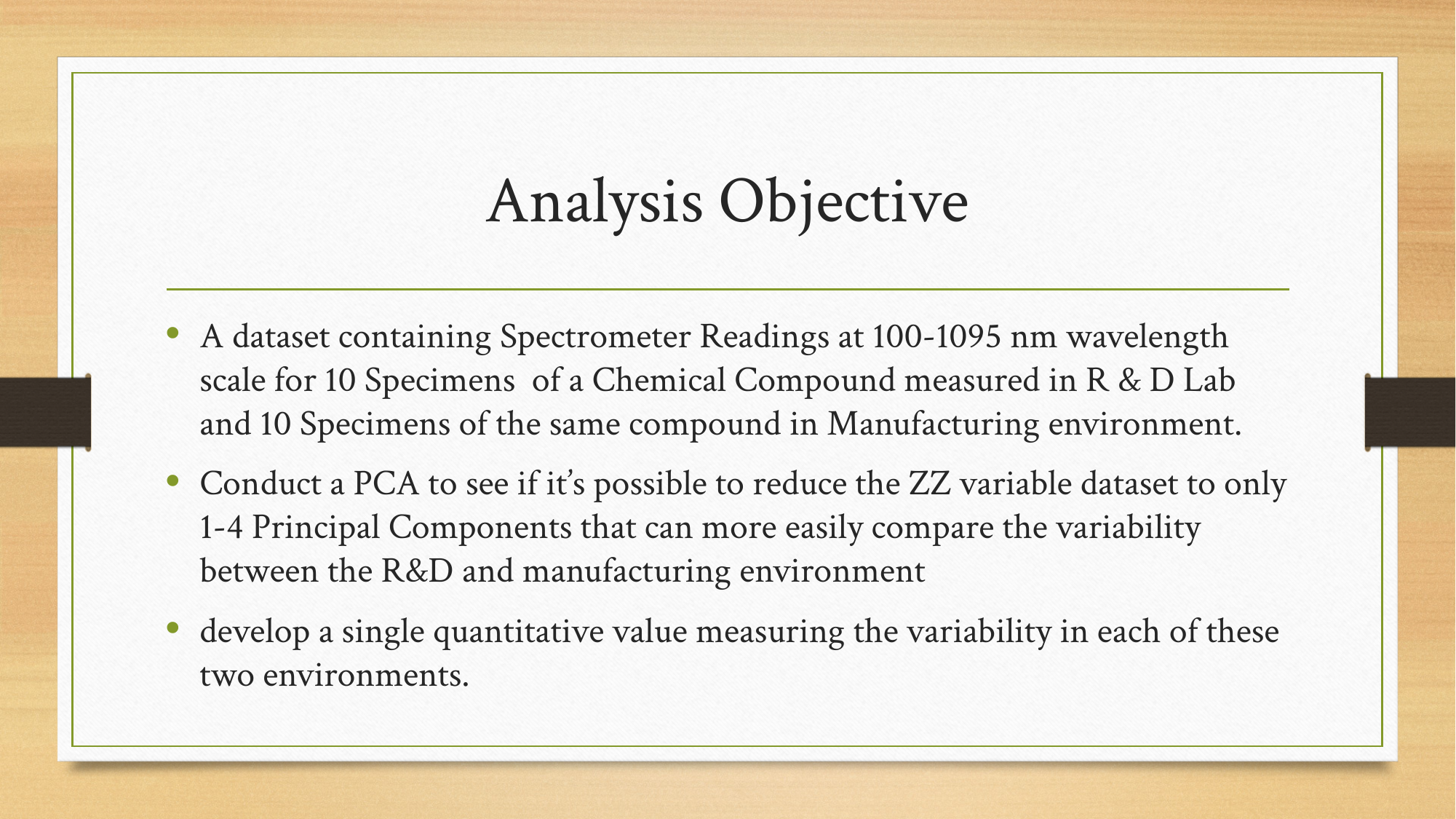

# Analysis Objective
A dataset containing Spectrometer Readings at 100-1095 nm wavelength scale for 10 Specimens  of a Chemical Compound measured in R & D Lab and 10 Specimens of the same compound in Manufacturing environment.
Conduct a PCA to see if it’s possible to reduce the ZZ variable dataset to only 1-4 Principal Components that can more easily compare the variability between the R&D and manufacturing environment
develop a single quantitative value measuring the variability in each of these two environments.